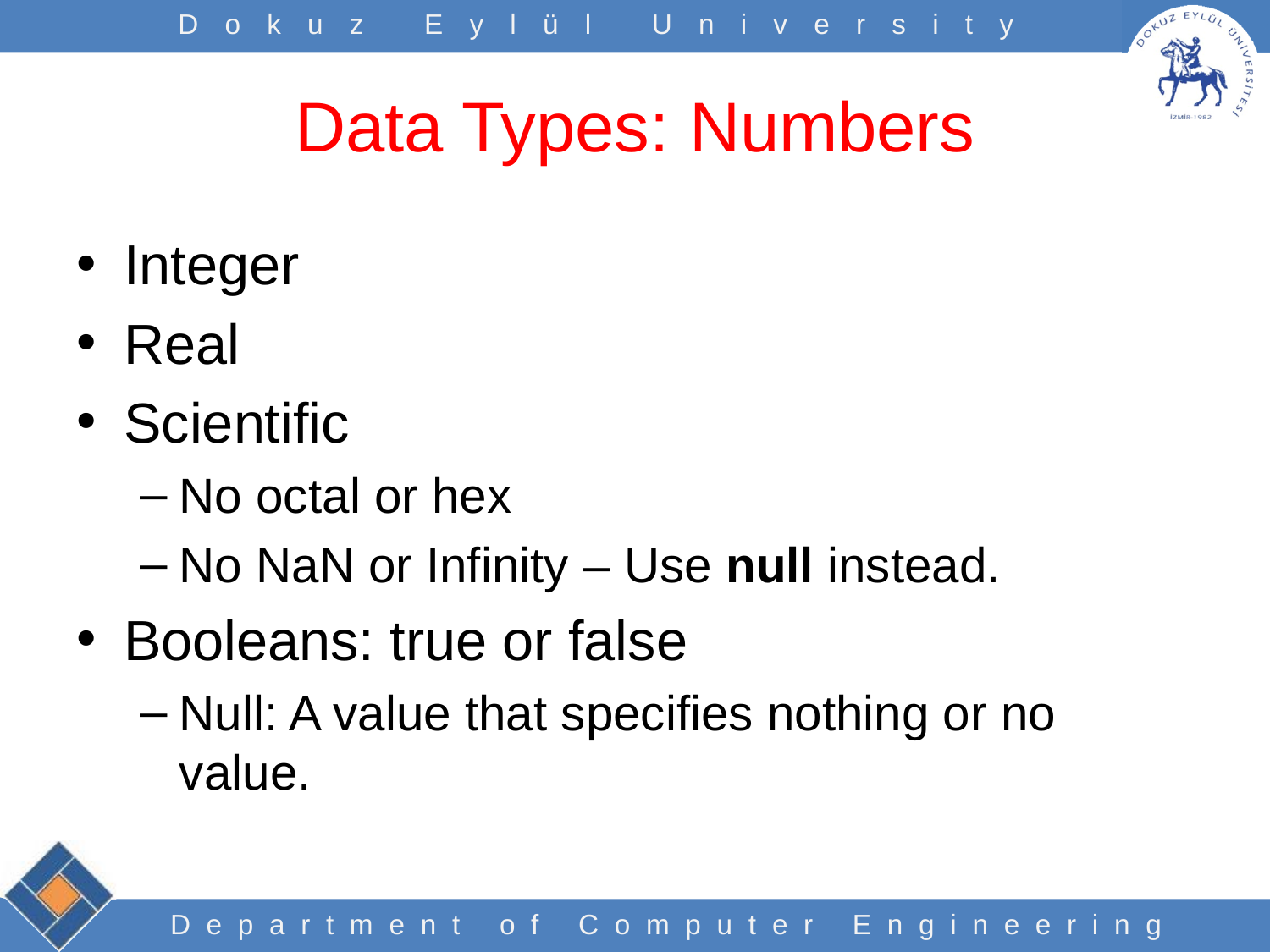

# Data Types: Numbers
Integer
Real
Scientific
No octal or hex
No NaN or Infinity – Use null instead.
Booleans: true or false
Null: A value that specifies nothing or no value.